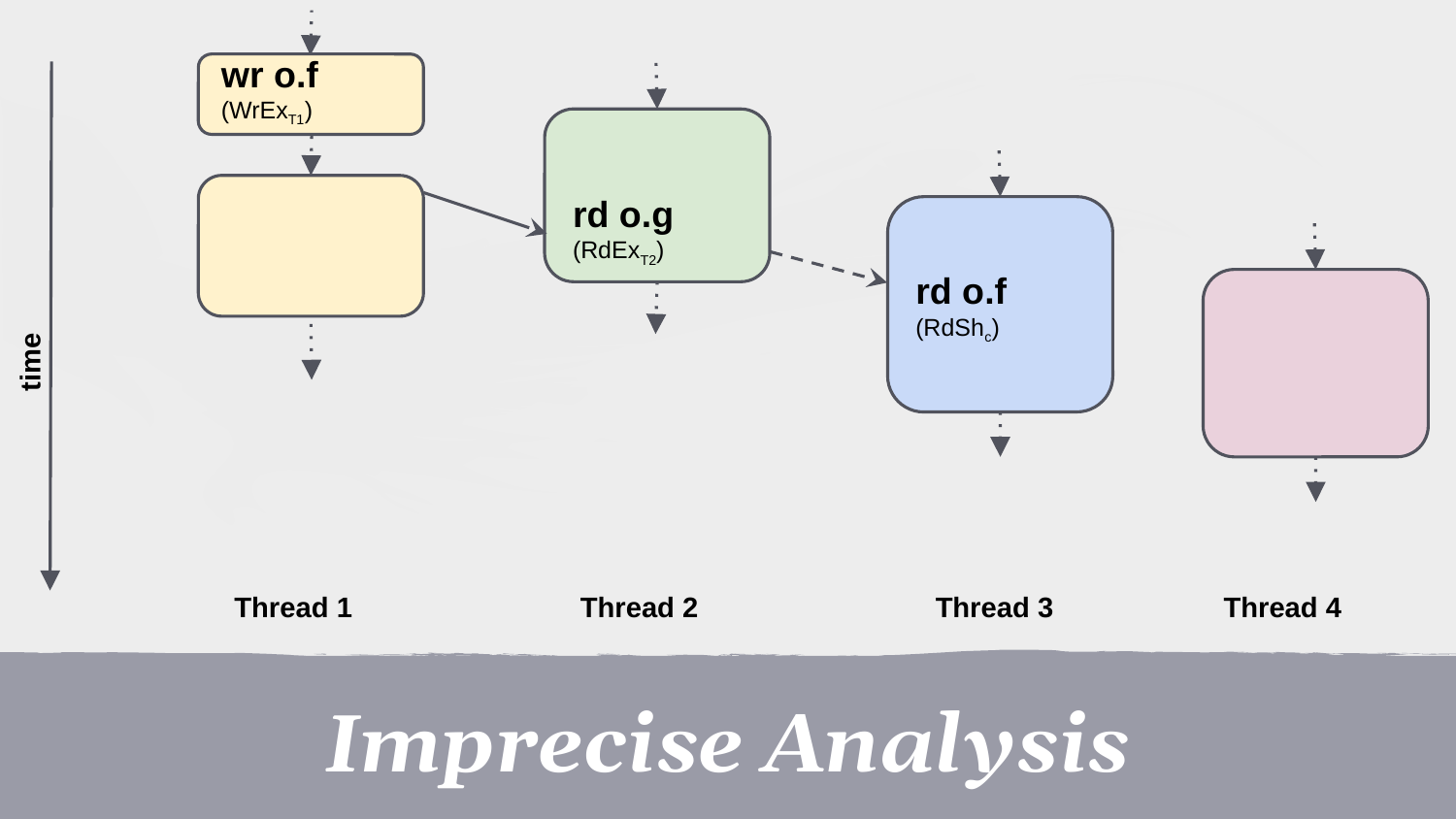

wr o.f
(WrExT1)

rd o.g
(RdExT2)

rd o.f
(RdShc)

time
Thread 1
Thread 2
Thread 3
Thread 4
Imprecise Analysis